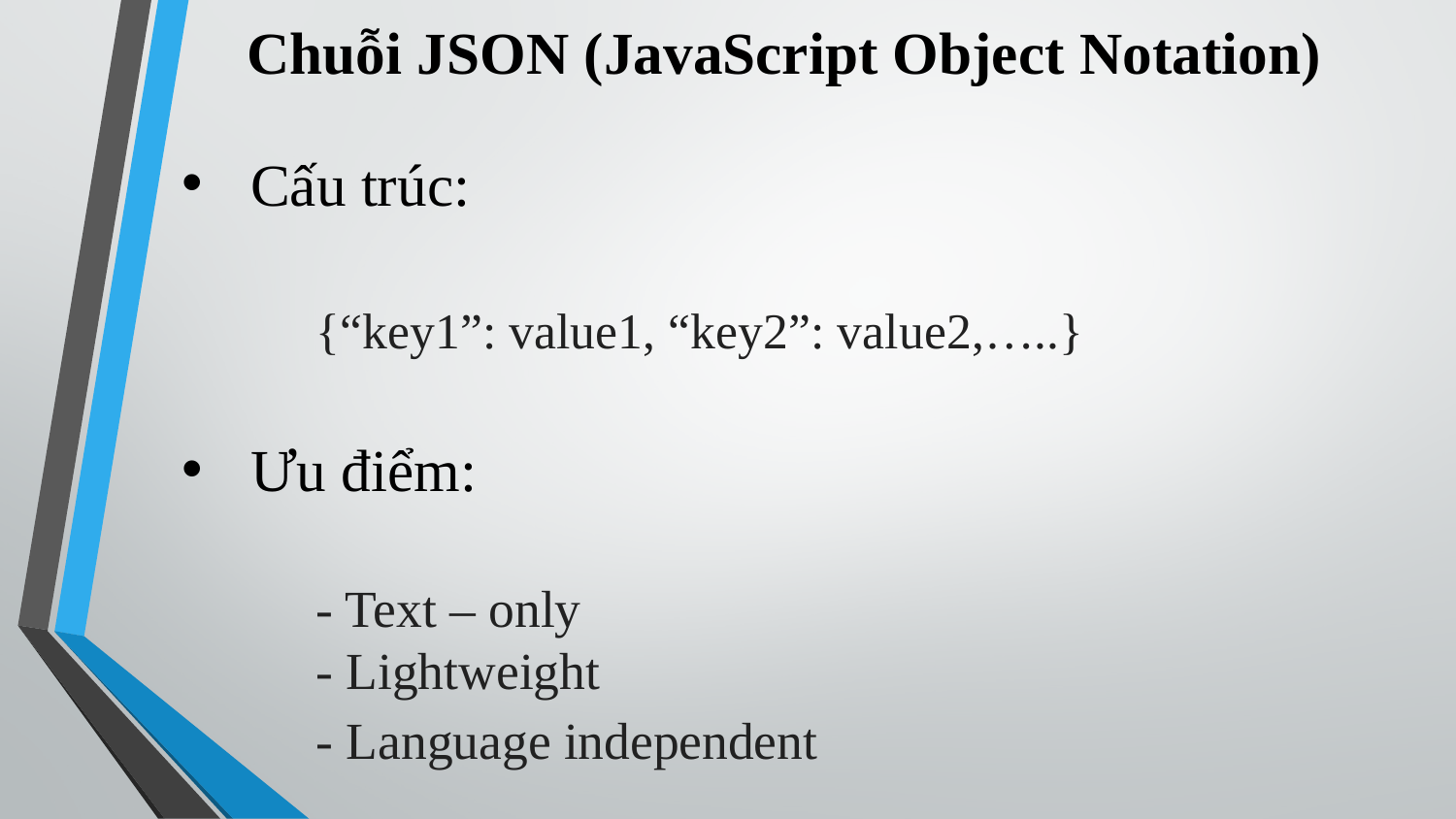

Chuỗi JSON (JavaScript Object Notation)
Cấu trúc:

	{“key1”: value1, “key2”: value2,…..}

Ưu điểm:

	- Text – only
	- Lightweight
	- Language independent